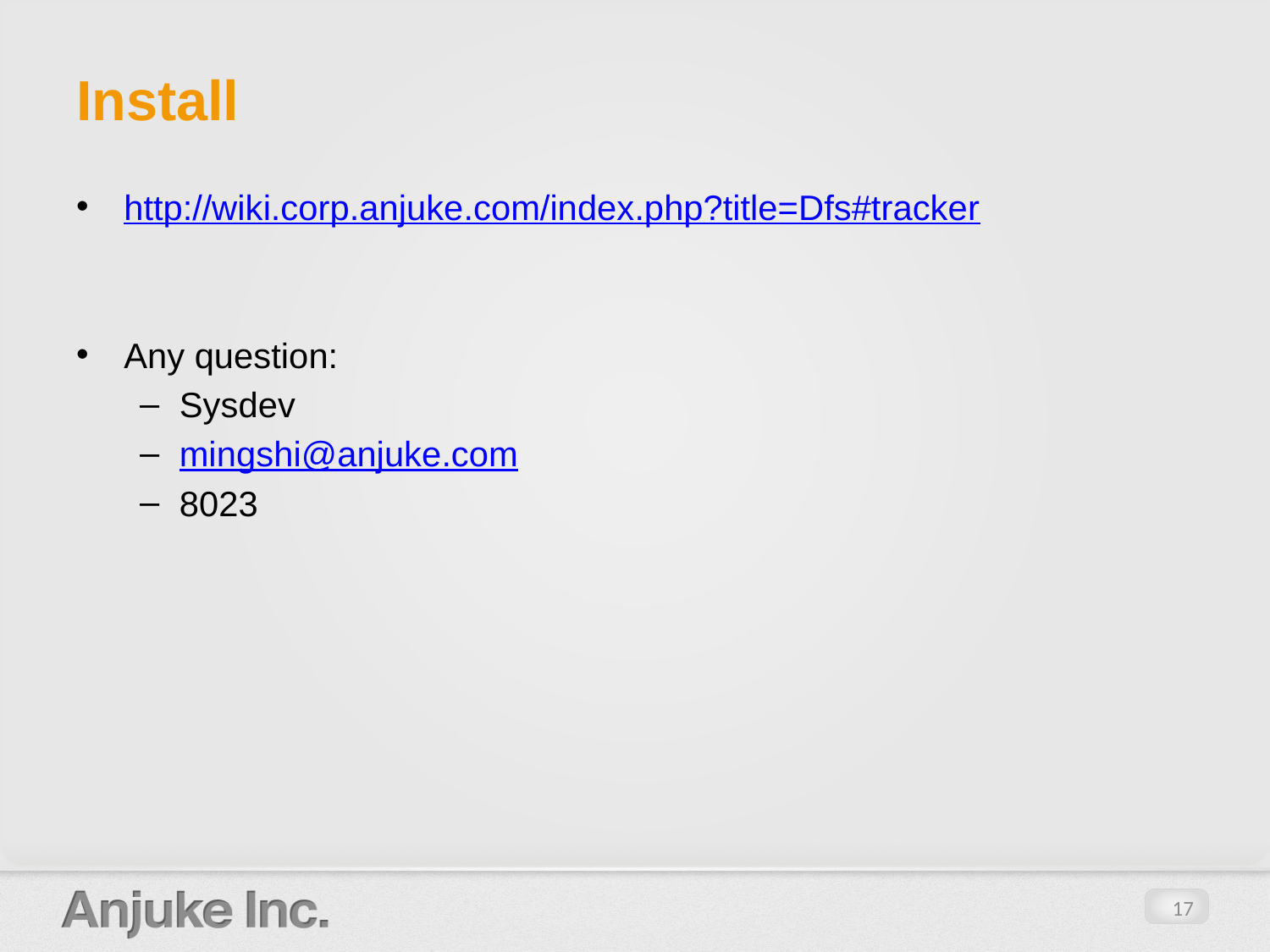

# Install
http://wiki.corp.anjuke.com/index.php?title=Dfs#tracker

Any question:
Sysdev
mingshi@anjuke.com
8023
17